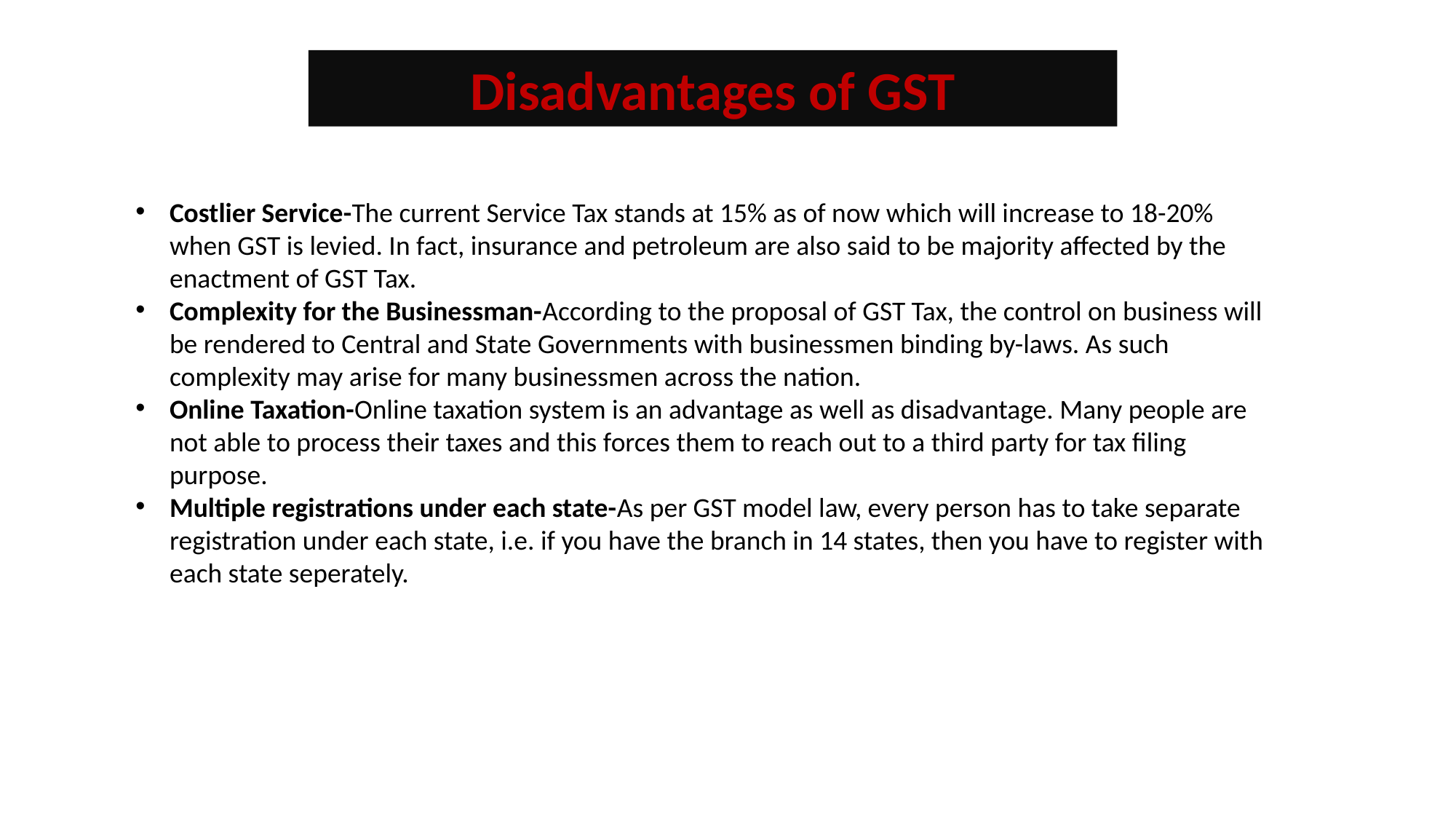

Disadvantages of GST
Costlier Service-The current Service Tax stands at 15% as of now which will increase to 18-20% when GST is levied. In fact, insurance and petroleum are also said to be majority affected by the enactment of GST Tax.
Complexity for the Businessman-According to the proposal of GST Tax, the control on business will be rendered to Central and State Governments with businessmen binding by-laws. As such complexity may arise for many businessmen across the nation.
Online Taxation-Online taxation system is an advantage as well as disadvantage. Many people are not able to process their taxes and this forces them to reach out to a third party for tax filing purpose.
Multiple registrations under each state-As per GST model law, every person has to take separate registration under each state, i.e. if you have the branch in 14 states, then you have to register with each state seperately.